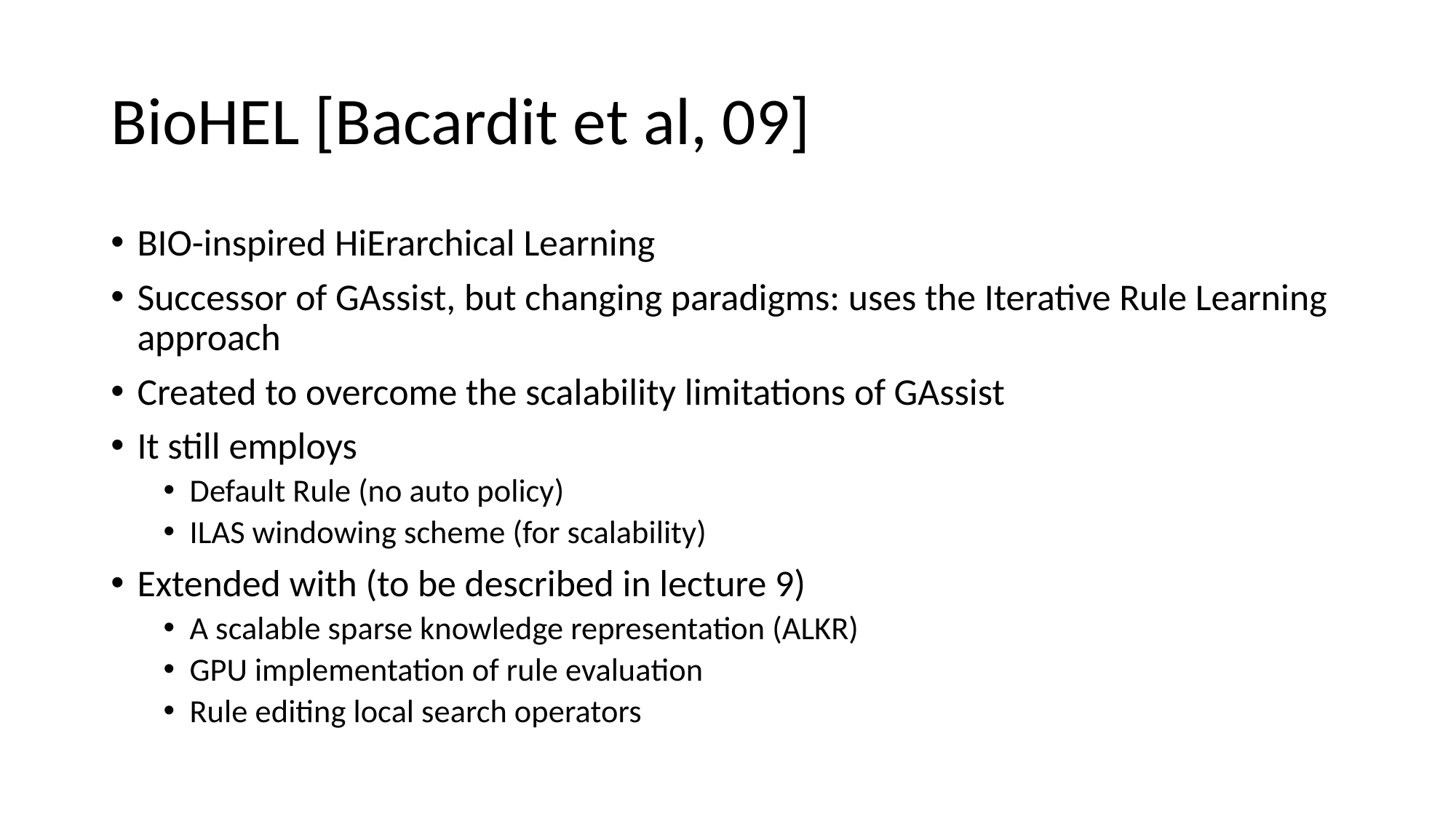

# BioHEL [Bacardit et al, 09]
BIO-inspired HiErarchical Learning
Successor of GAssist, but changing paradigms: uses the Iterative Rule Learning approach
Created to overcome the scalability limitations of GAssist
It still employs
Default Rule (no auto policy)
ILAS windowing scheme (for scalability)
Extended with (to be described in lecture 9)
A scalable sparse knowledge representation (ALKR)
GPU implementation of rule evaluation
Rule editing local search operators